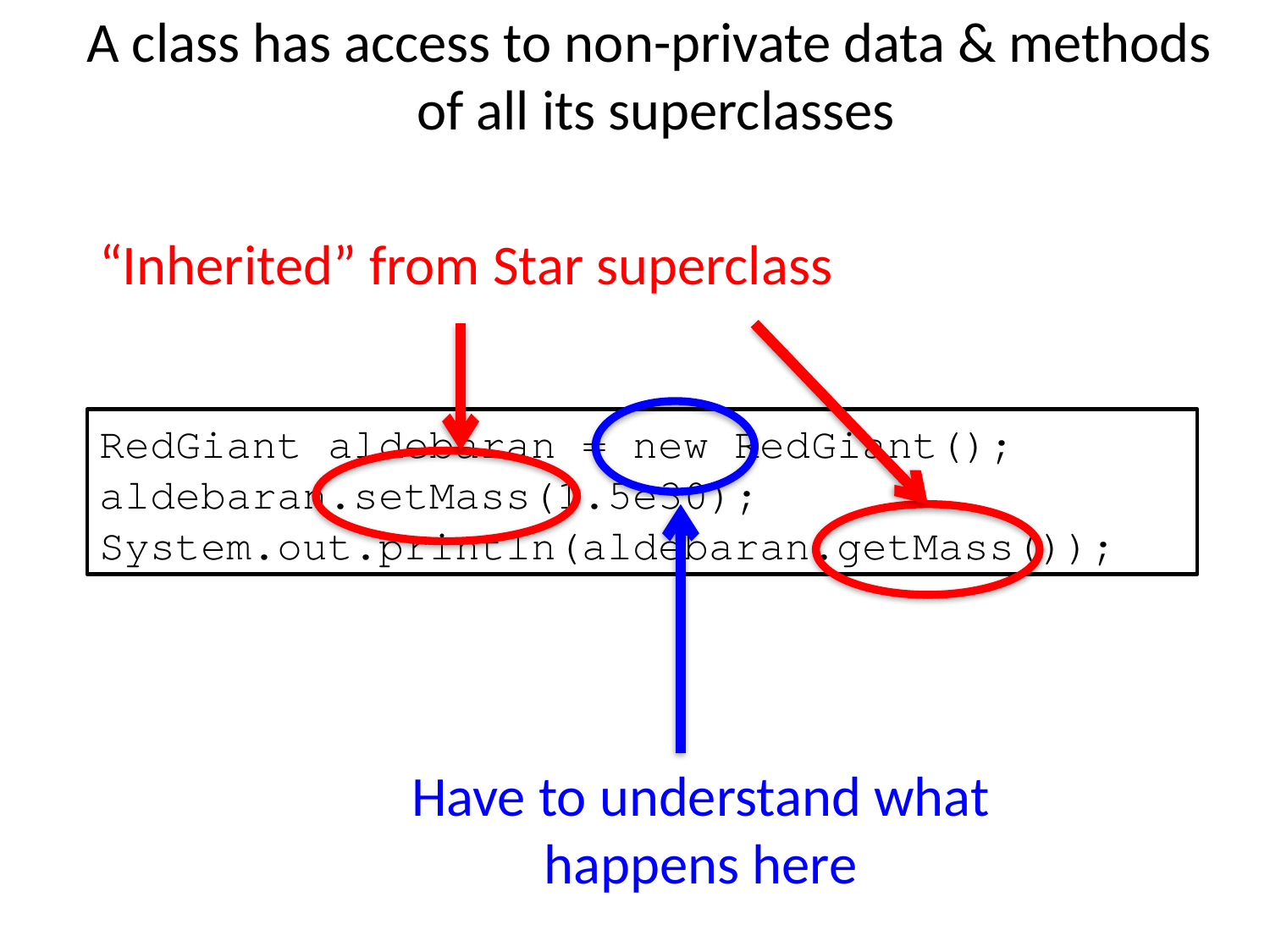

A class has access to non-private data & methods
 of all its superclasses
“Inherited” from Star superclass

RedGiant aldebaran = new RedGiant();
aldebaran.setMass(1.5e30);
System.out.println(aldebaran.getMass());
Have to understand what
happens here